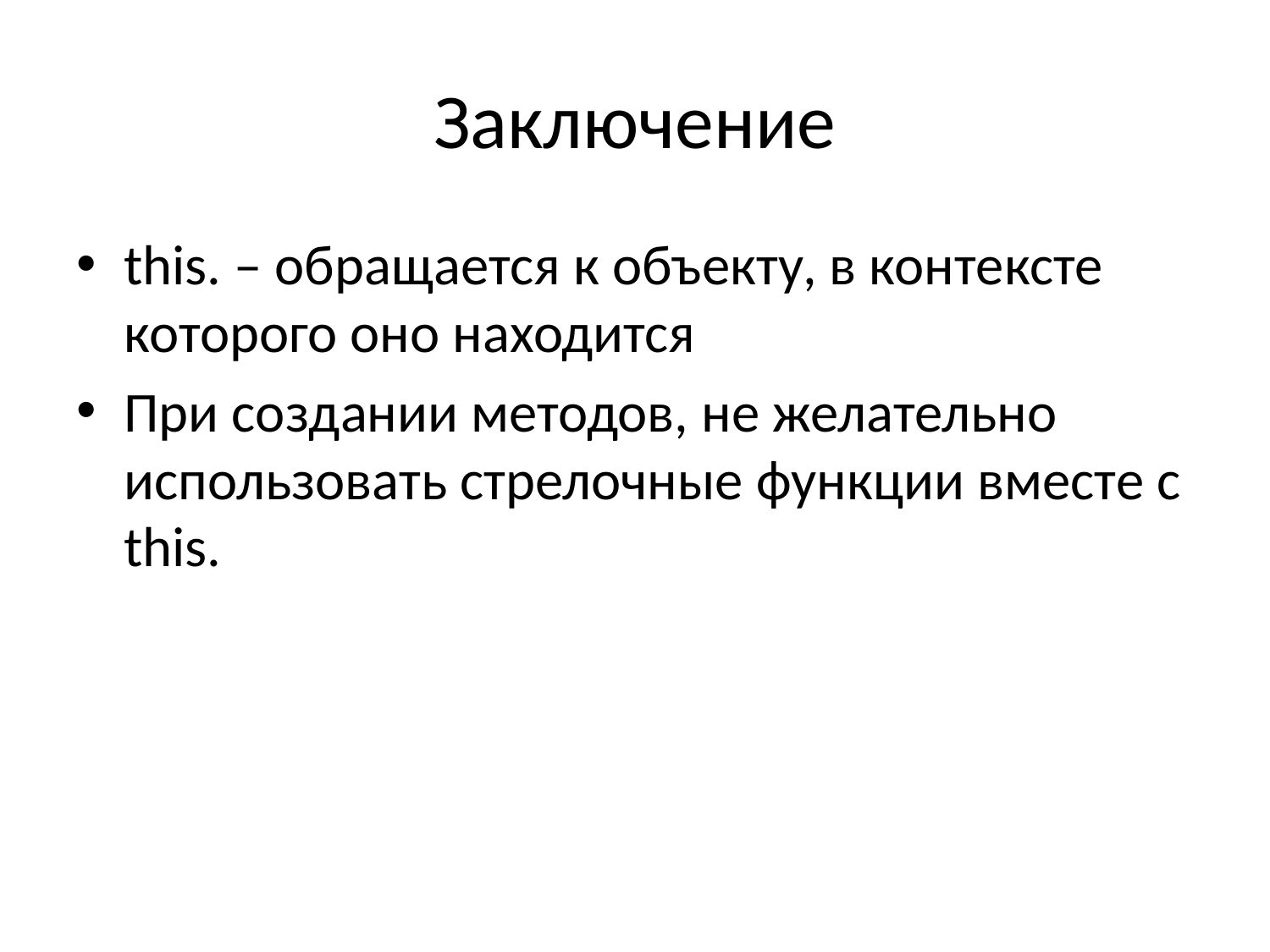

# Заключение
this. – обращается к объекту, в контексте которого оно находится
При создании методов, не желательно использовать стрелочные функции вместе с this.